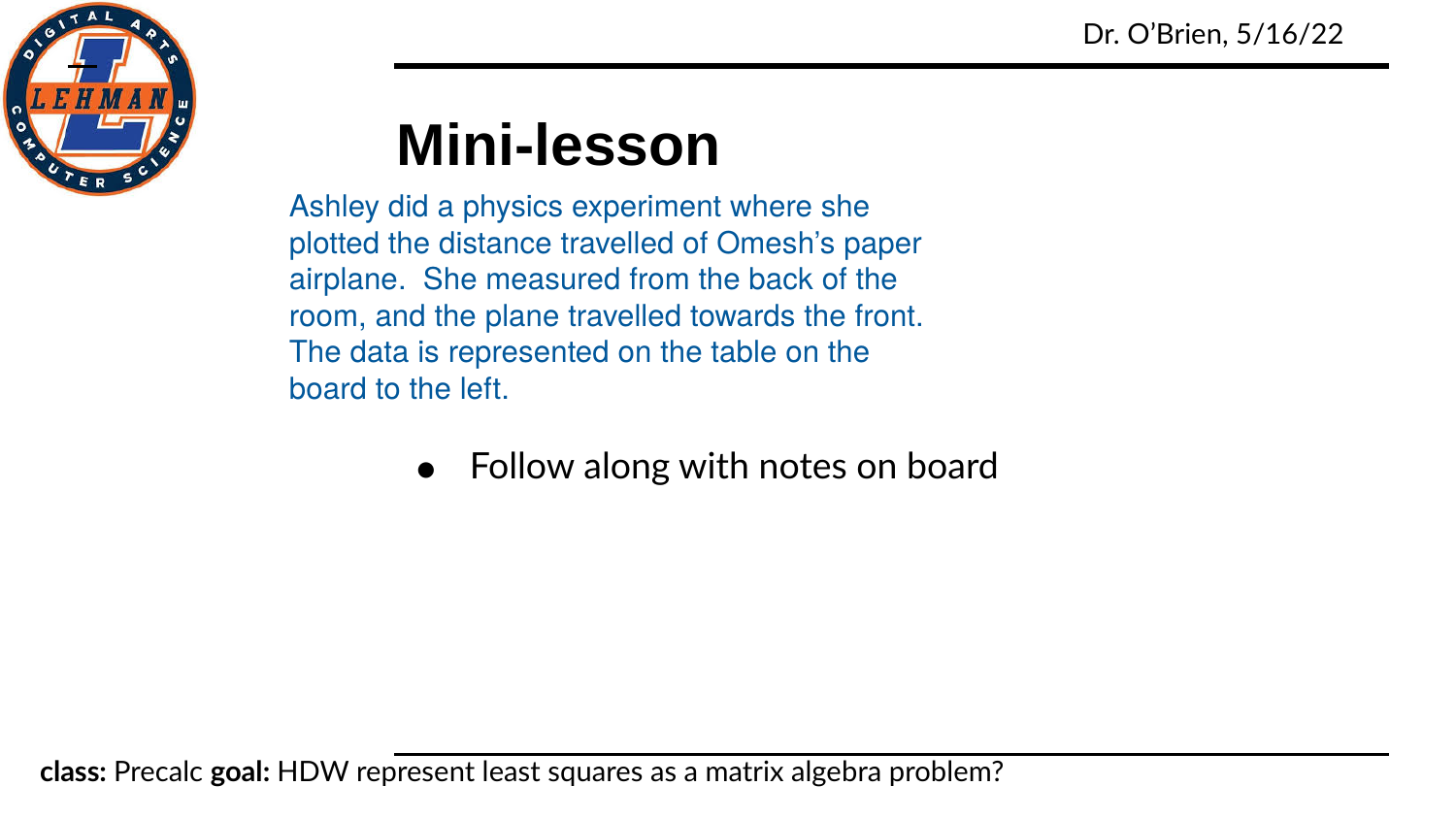

# Mini-lesson
Ashley did a physics experiment where she plotted the distance travelled of Omesh’s paper airplane.  She measured from the back of the room, and the plane travelled towards the front.  The data is represented on the table on the board to the left.
Follow along with notes on board